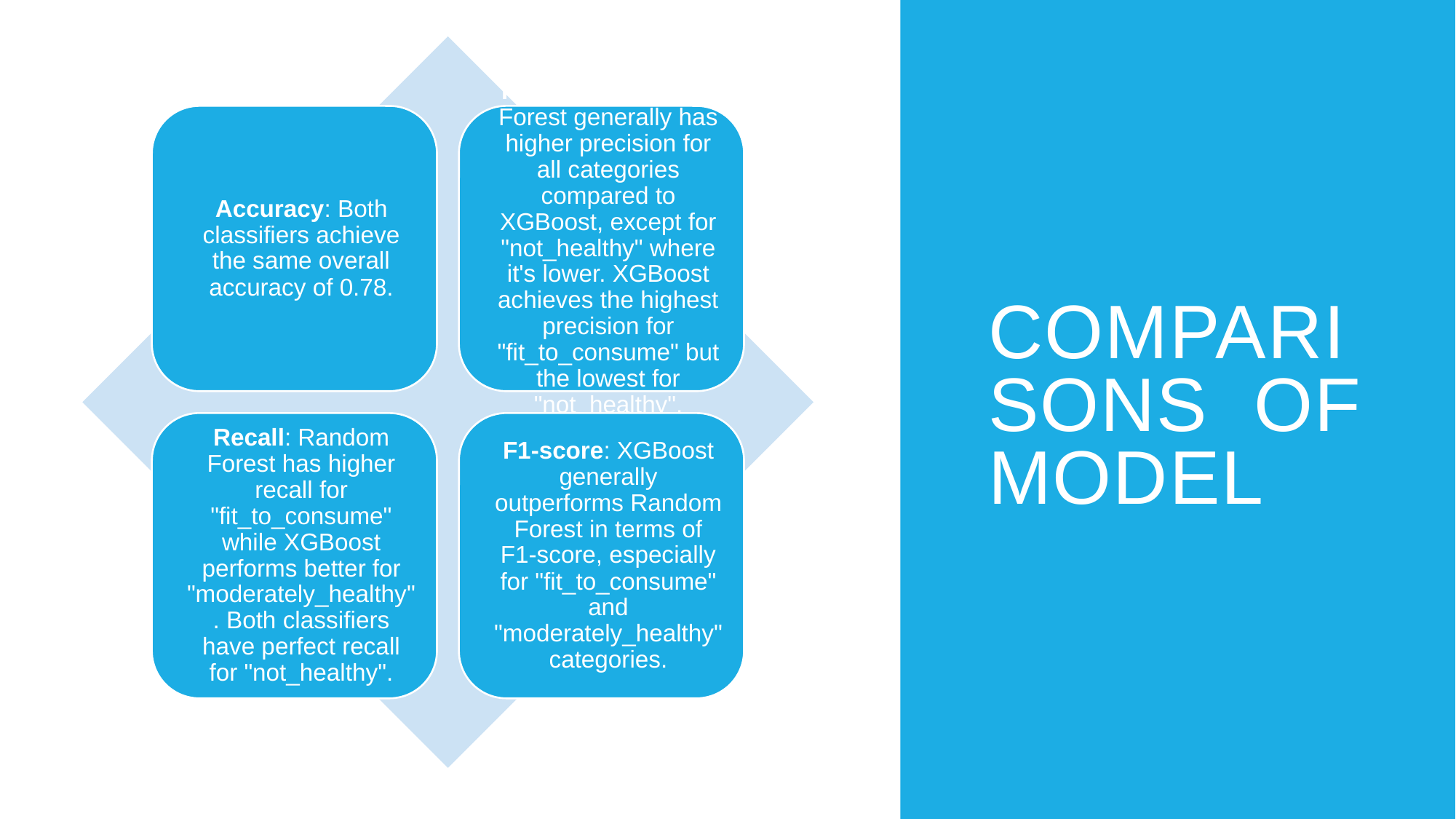

Accuracy: Both classifiers achieve the same overall accuracy of 0.78.
Precision: Random Forest generally has higher precision for all categories compared to XGBoost, except for "not_healthy" where it's lower. XGBoost achieves the highest precision for "fit_to_consume" but the lowest for "not_healthy".
Recall: Random Forest has higher recall for "fit_to_consume" while XGBoost performs better for "moderately_healthy". Both classifiers have perfect recall for "not_healthy".
F1-score: XGBoost generally outperforms Random Forest in terms of F1-score, especially for "fit_to_consume" and "moderately_healthy" categories.
# Comparisons  of Model